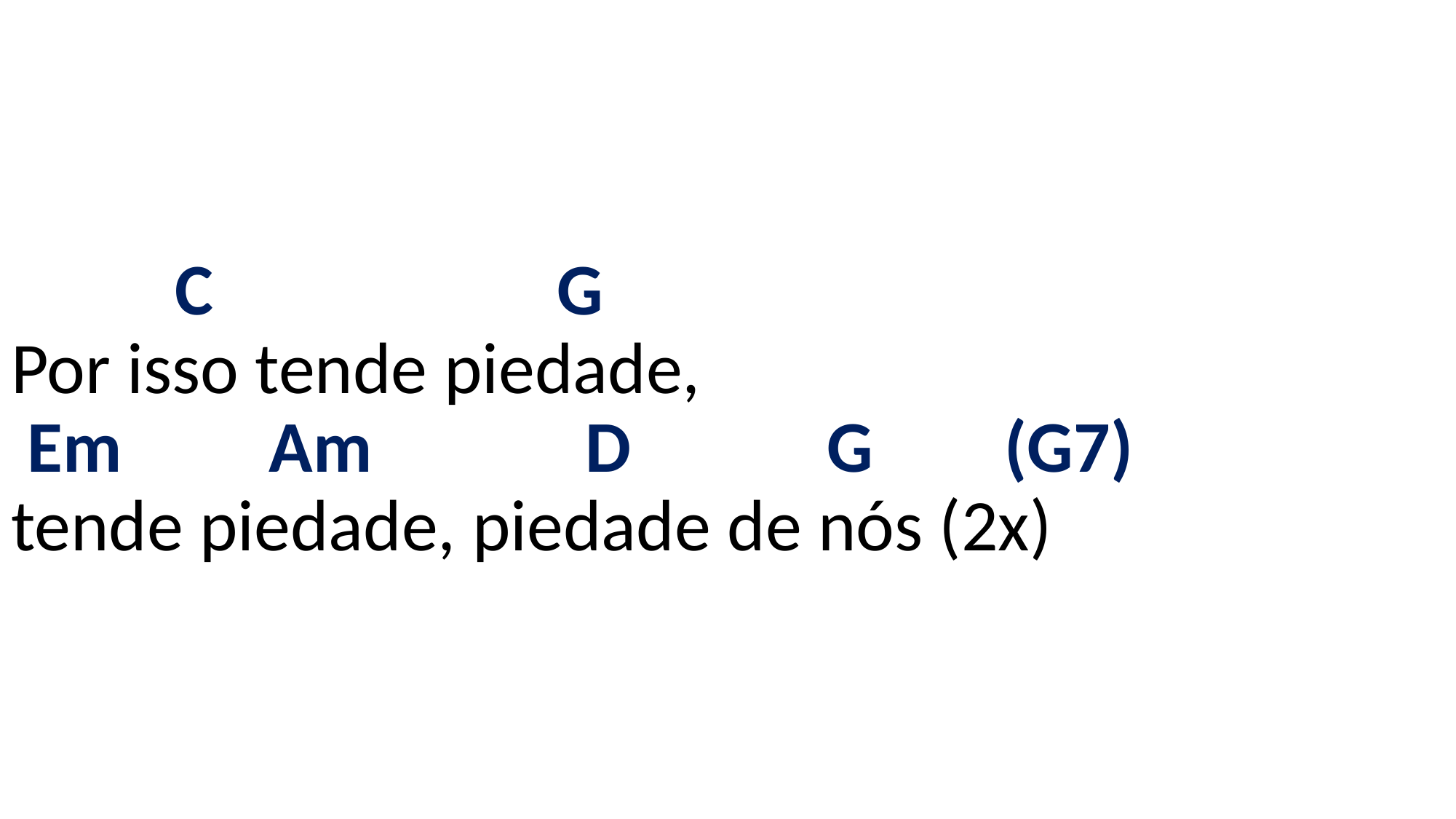

# C                     G Por isso tende piedade, Em         Am             D            G        (G7) tende piedade, piedade de nós (2x)